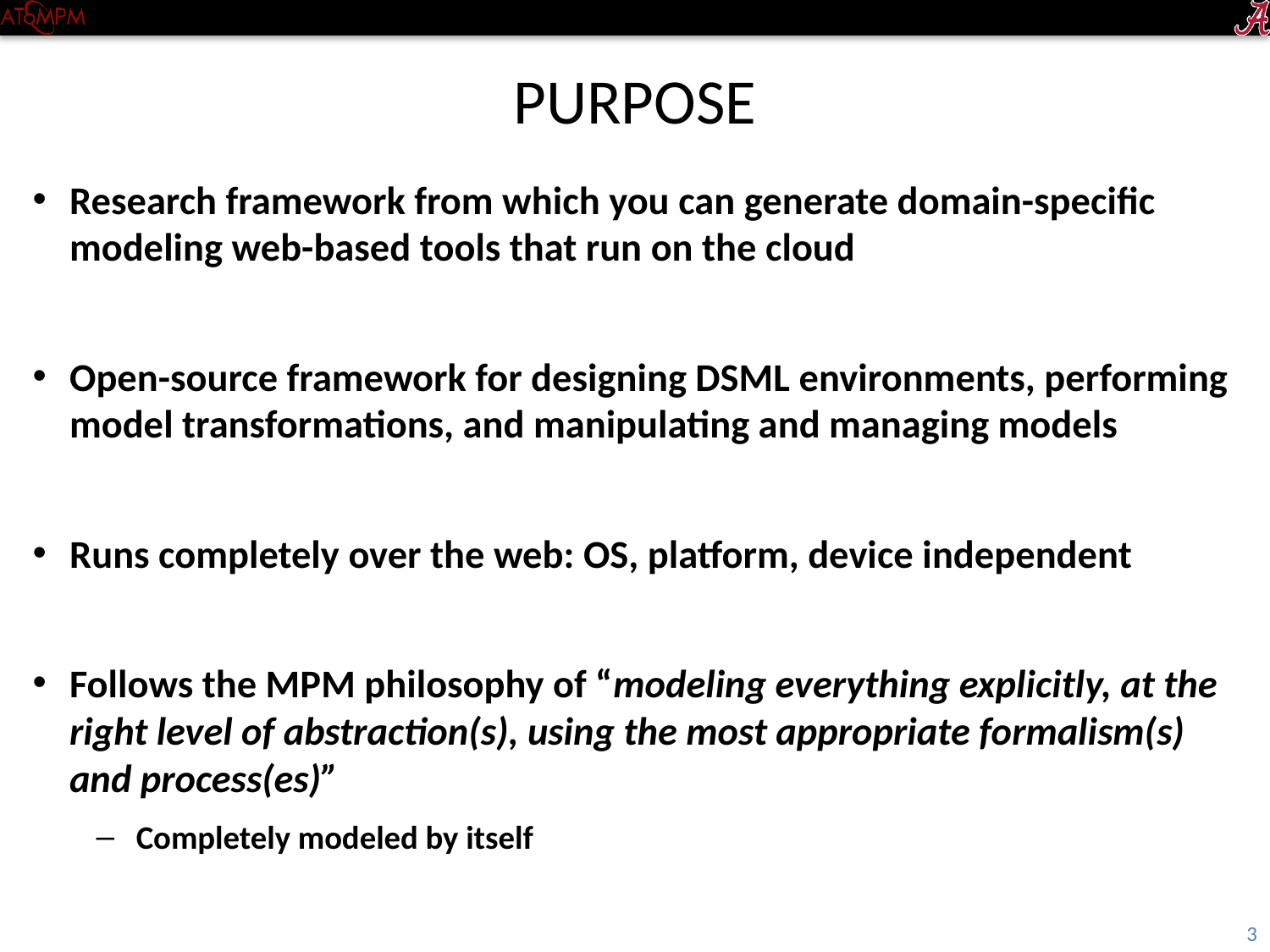

# PURPOSE
Research framework from which you can generate domain-specific modeling web-based tools that run on the cloud

Open-source framework for designing DSML environments, performing model transformations, and manipulating and managing models

Runs completely over the web: OS, platform, device independent

Follows the MPM philosophy of “modeling everything explicitly, at the right level of abstraction(s), using the most appropriate formalism(s) and process(es)”
Completely modeled by itself
3